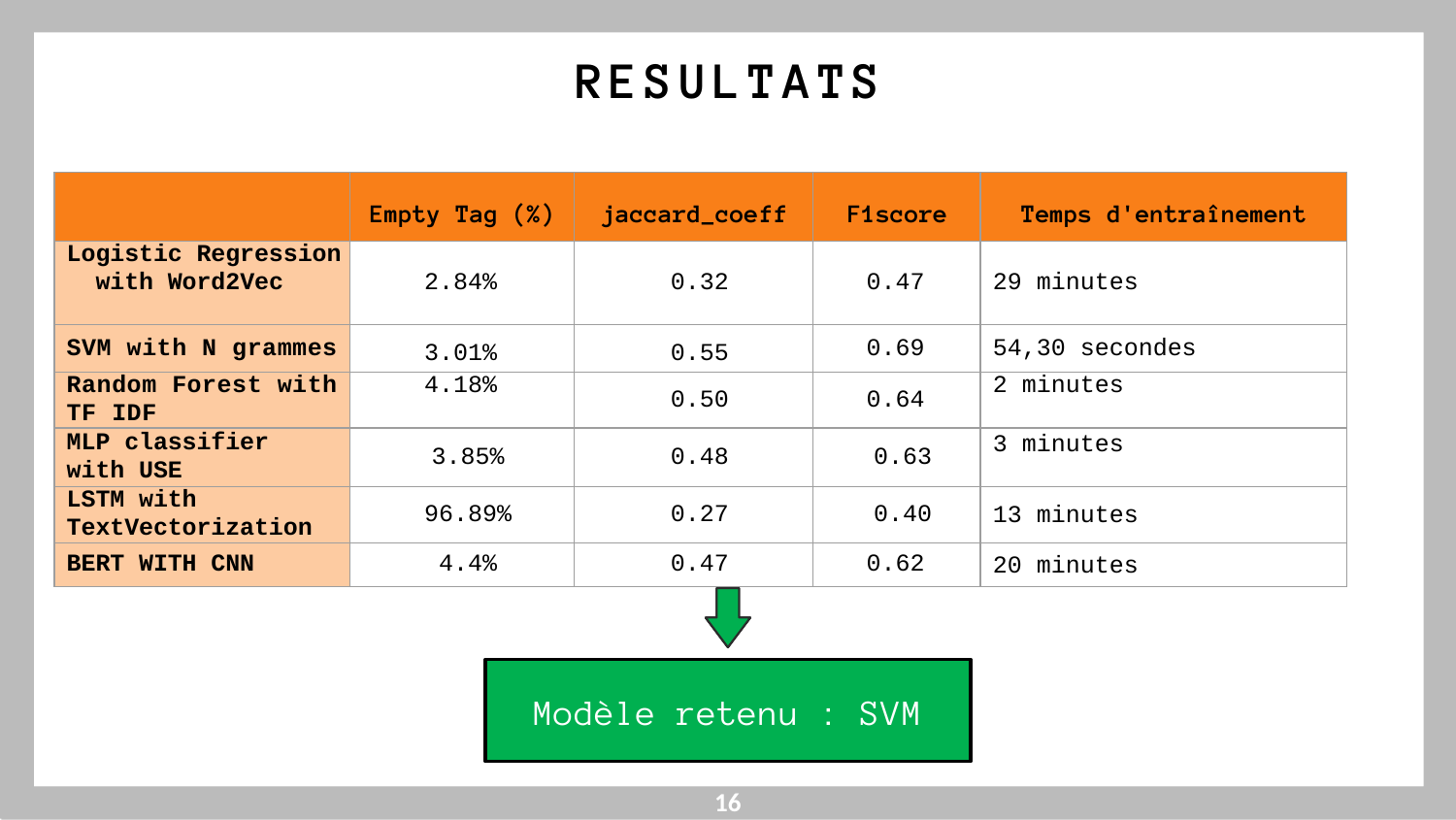

RESULTATS
|  | Empty Tag (%) | jaccard\_coeff | F1score | Temps d'entraînement |
| --- | --- | --- | --- | --- |
| Logistic Regression with Word2Vec | 2.84% | 0.32 | 0.47 | 29 minutes |
| SVM with N grammes | 3.01% | 0.55 | 0.69 | 54,30 secondes |
| Random Forest with TF IDF | 4.18% | 0.50 | 0.64 | 2 minutes |
| MLP classifier with USE | 3.85% | 0.48 | 0.63 | 3 minutes |
| LSTM with TextVectorization | 96.89% | 0.27 | 0.40 | 13 minutes |
| BERT WITH CNN | 4.4% | 0.47 | 0.62 | 20 minutes |

Modèle retenu : SVM
16